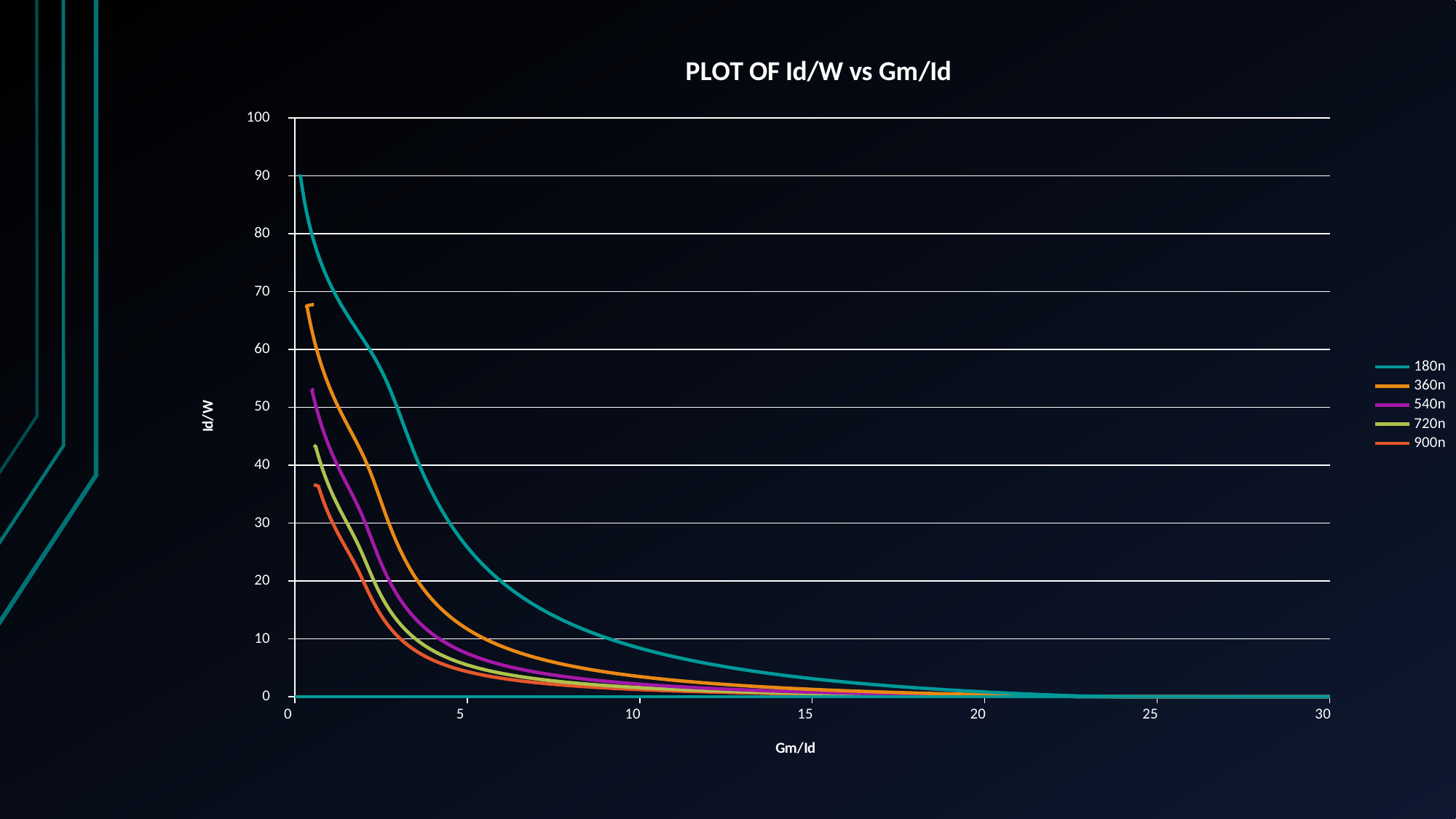

### Chart: PLOT OF Id/W vs Gm/Id

| Category |  |  |  |  |  |
|---|---|---|---|---|---|